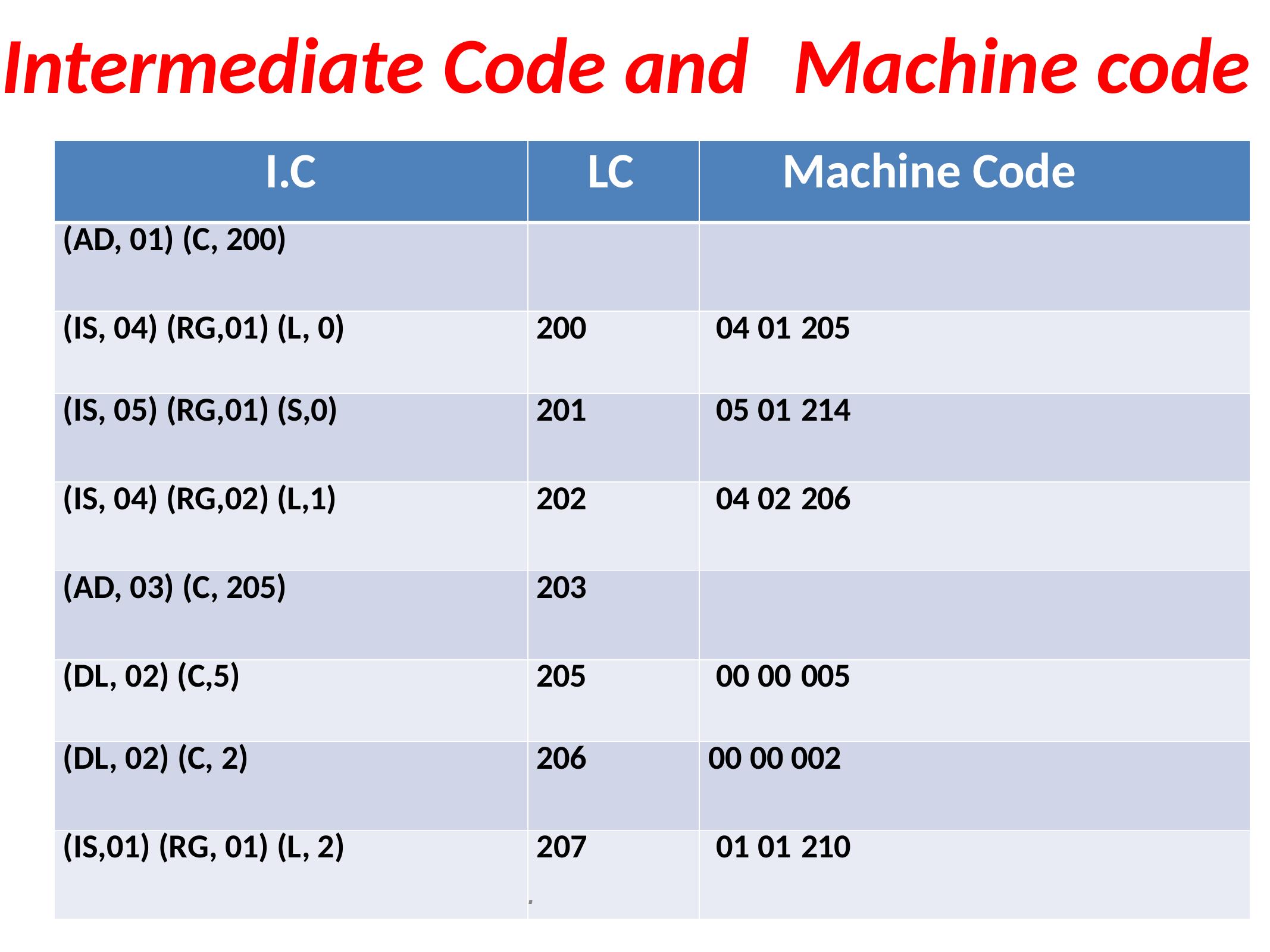

# Intermediate Code and	Machine code
| I.C | LC | Machine Code |
| --- | --- | --- |
| (AD, 01) (C, 200) |  |  |
| (IS, 04) (RG,01) (L, 0) | 200 | 04 01 205 |
| (IS, 05) (RG,01) (S,0) | 201 | 05 01 214 |
| (IS, 04) (RG,02) (L,1) | 202 | 04 02 206 |
| (AD, 03) (C, 205) | 203 |  |
| (DL, 02) (C,5) | 205 | 00 00 005 |
| (DL, 02) (C, 2) | 206 | 00 00 002 |
| (IS,01) (RG, 01) (L, 2) | 207 . | 01 01 210 |